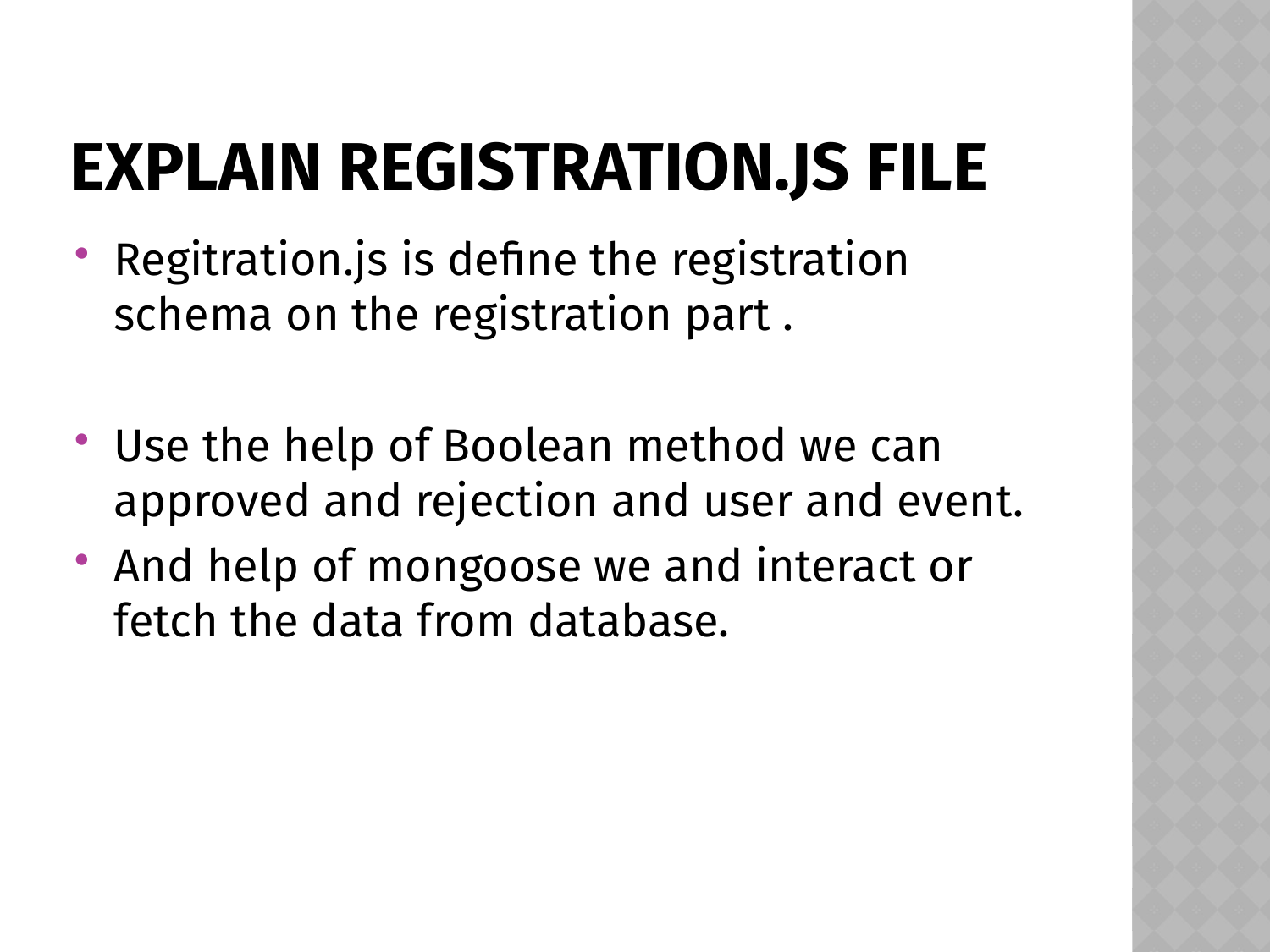

# Explain Registration.js file
Regitration.js is define the registration schema on the registration part .

Use the help of Boolean method we can approved and rejection and user and event.
And help of mongoose we and interact or fetch the data from database.